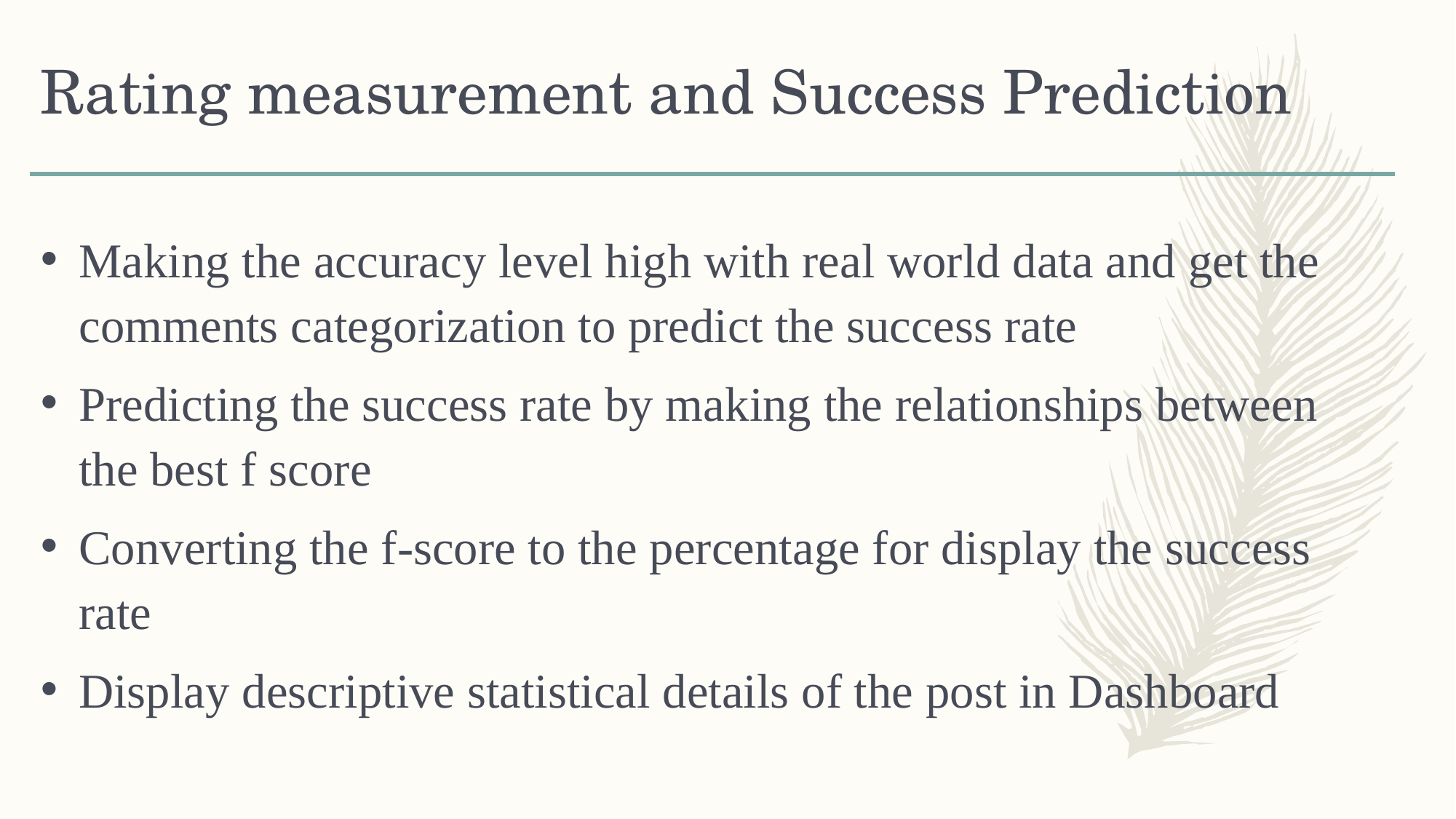

# Rating measurement and Success Prediction
Making the accuracy level high with real world data and get the comments categorization to predict the success rate
Predicting the success rate by making the relationships between the best f score
Converting the f-score to the percentage for display the success rate
Display descriptive statistical details of the post in Dashboard